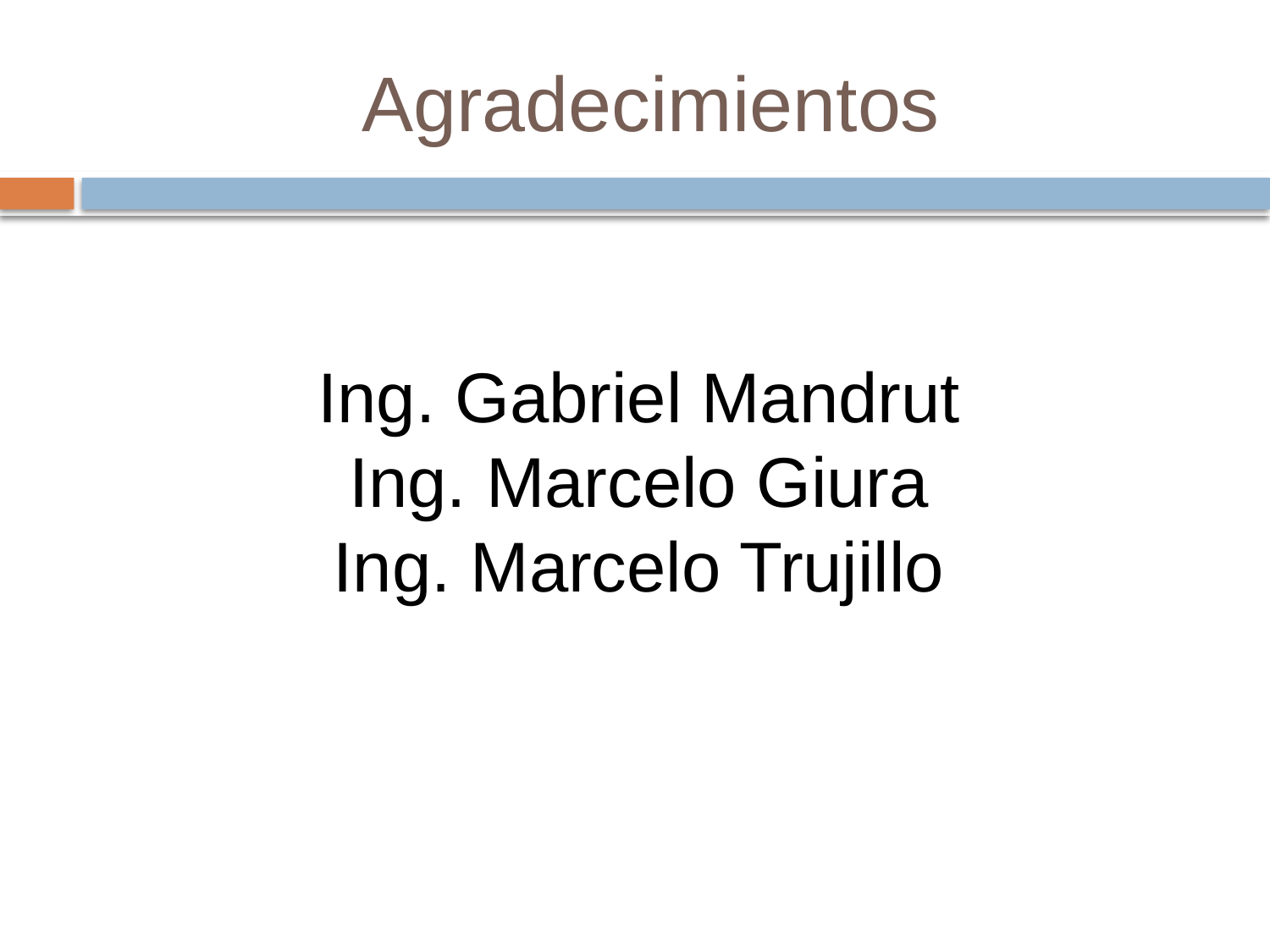

# Agradecimientos
Ing. Gabriel Mandrut
Ing. Marcelo Giura
Ing. Marcelo Trujillo